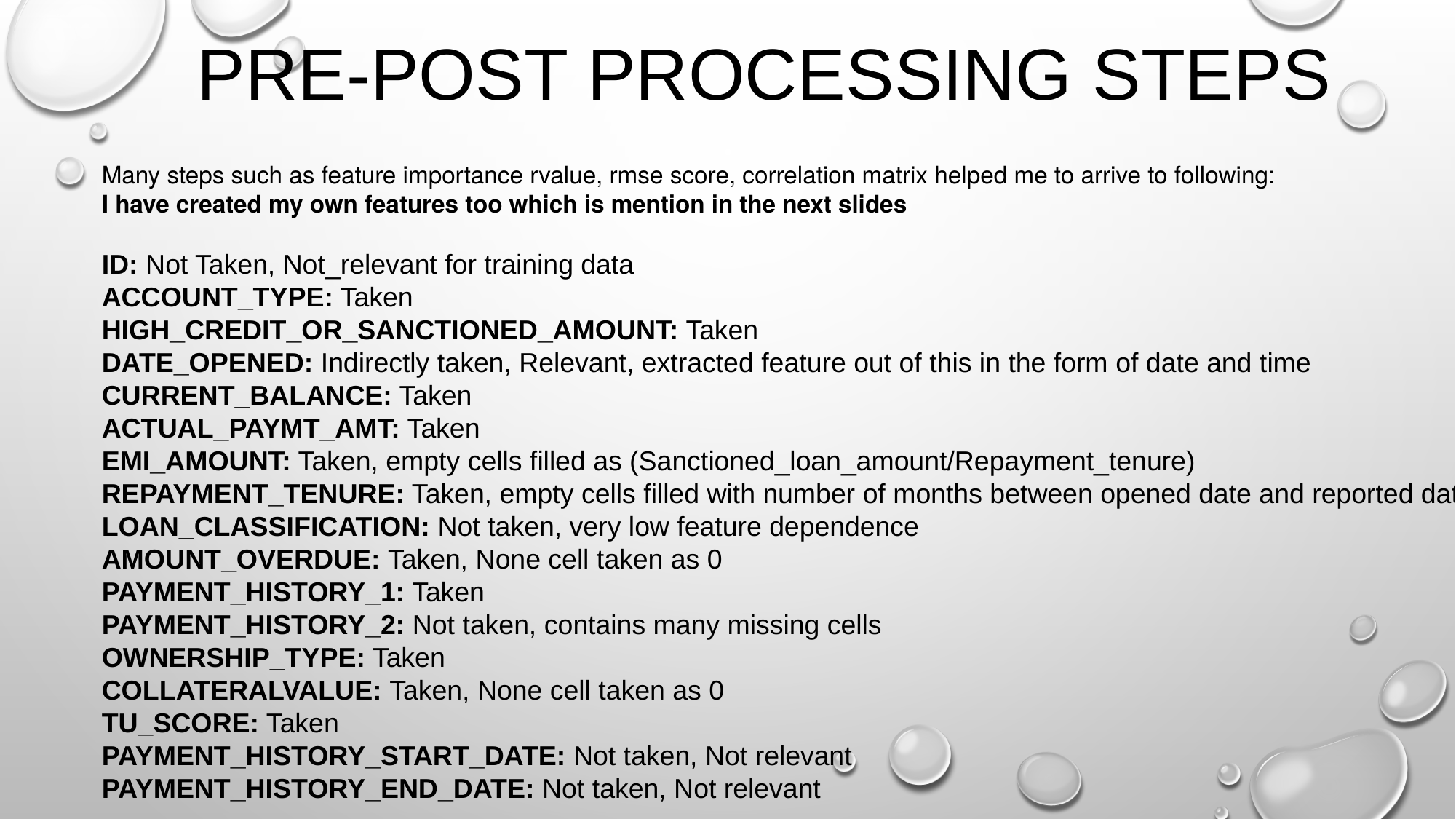

PRE-POST PROCESSING STEPS
Many steps such as feature importance rvalue, rmse score, correlation matrix helped me to arrive to following:
I have created my own features too which is mention in the next slides

ID: Not Taken, Not_relevant for training data
ACCOUNT_TYPE: Taken
HIGH_CREDIT_OR_SANCTIONED_AMOUNT: Taken
DATE_OPENED: Indirectly taken, Relevant, extracted feature out of this in the form of date and time
CURRENT_BALANCE: Taken
ACTUAL_PAYMT_AMT: Taken
EMI_AMOUNT: Taken, empty cells filled as (Sanctioned_loan_amount/Repayment_tenure)
REPAYMENT_TENURE: Taken, empty cells filled with number of months between opened date and reported date
LOAN_CLASSIFICATION: Not taken, very low feature dependence
AMOUNT_OVERDUE: Taken, None cell taken as 0
PAYMENT_HISTORY_1: Taken
PAYMENT_HISTORY_2: Not taken, contains many missing cells
OWNERSHIP_TYPE: Taken
COLLATERALVALUE: Taken, None cell taken as 0
TU_SCORE: Taken
PAYMENT_HISTORY_START_DATE: Not taken, Not relevant
PAYMENT_HISTORY_END_DATE: Not taken, Not relevant